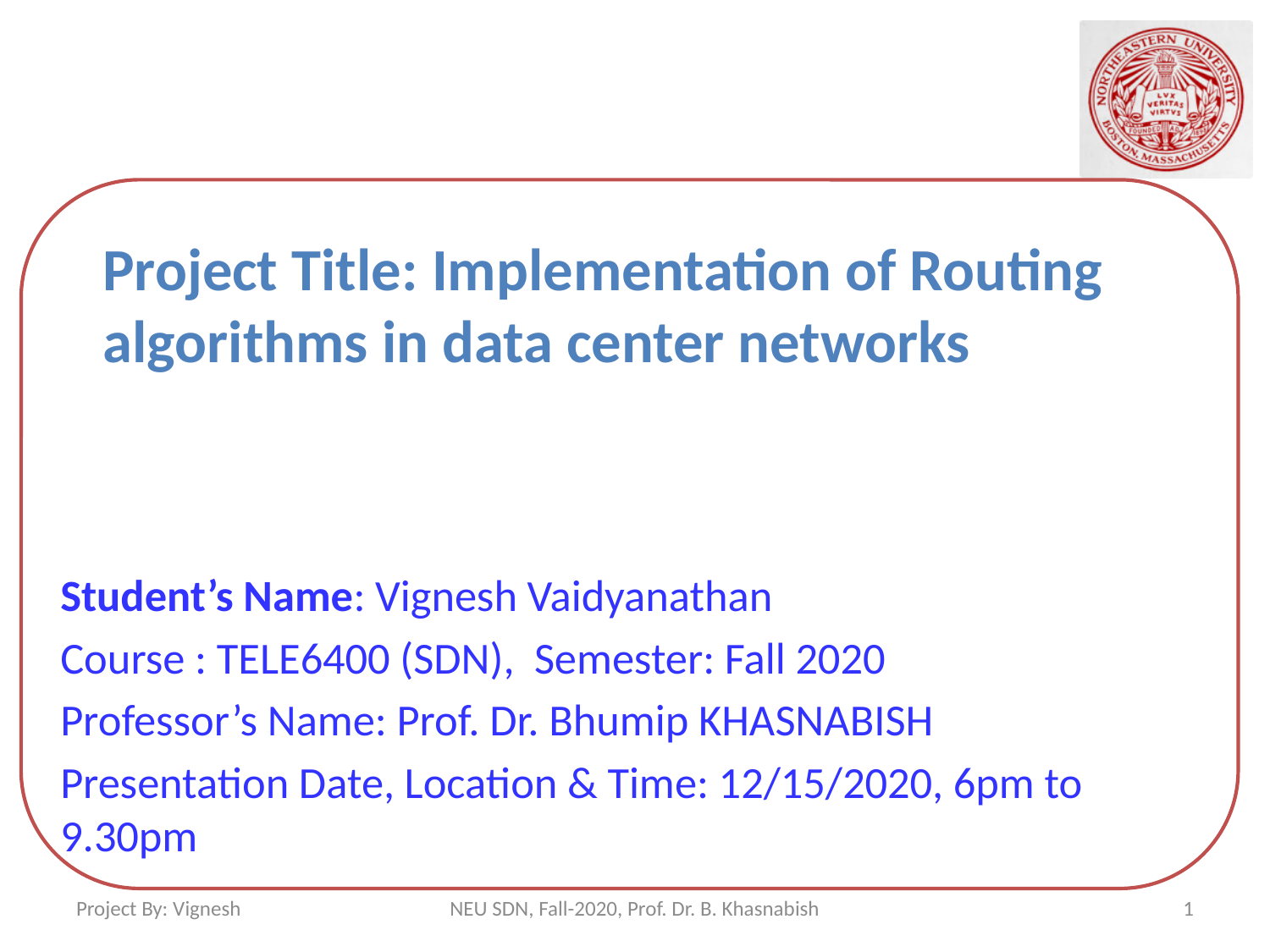

# Project Title: Implementation of Routing algorithms in data center networks
Student’s Name: Vignesh Vaidyanathan
Course : TELE6400 (SDN),  Semester: Fall 2020
Professor’s Name: Prof. Dr. Bhumip KHASNABISH
Presentation Date, Location & Time: 12/15/2020, 6pm to 9.30pm

Project By: Vignesh
NEU SDN, Fall-2020, Prof. Dr. B. Khasnabish
1